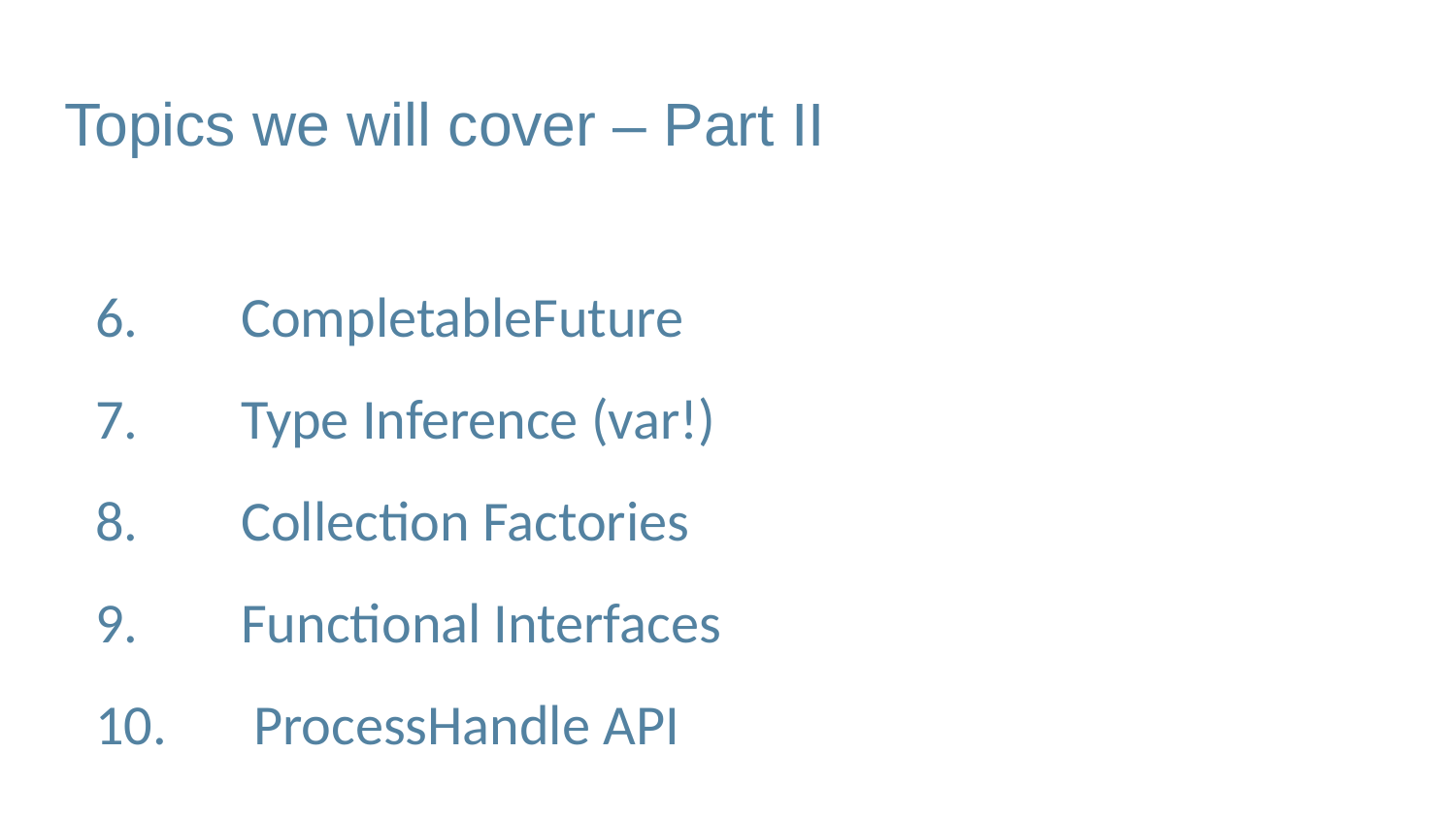

# Topics we will cover – Part II
6.	CompletableFuture
7.	Type Inference (var!)
8.	Collection Factories
9.	Functional Interfaces
10.	 ProcessHandle API